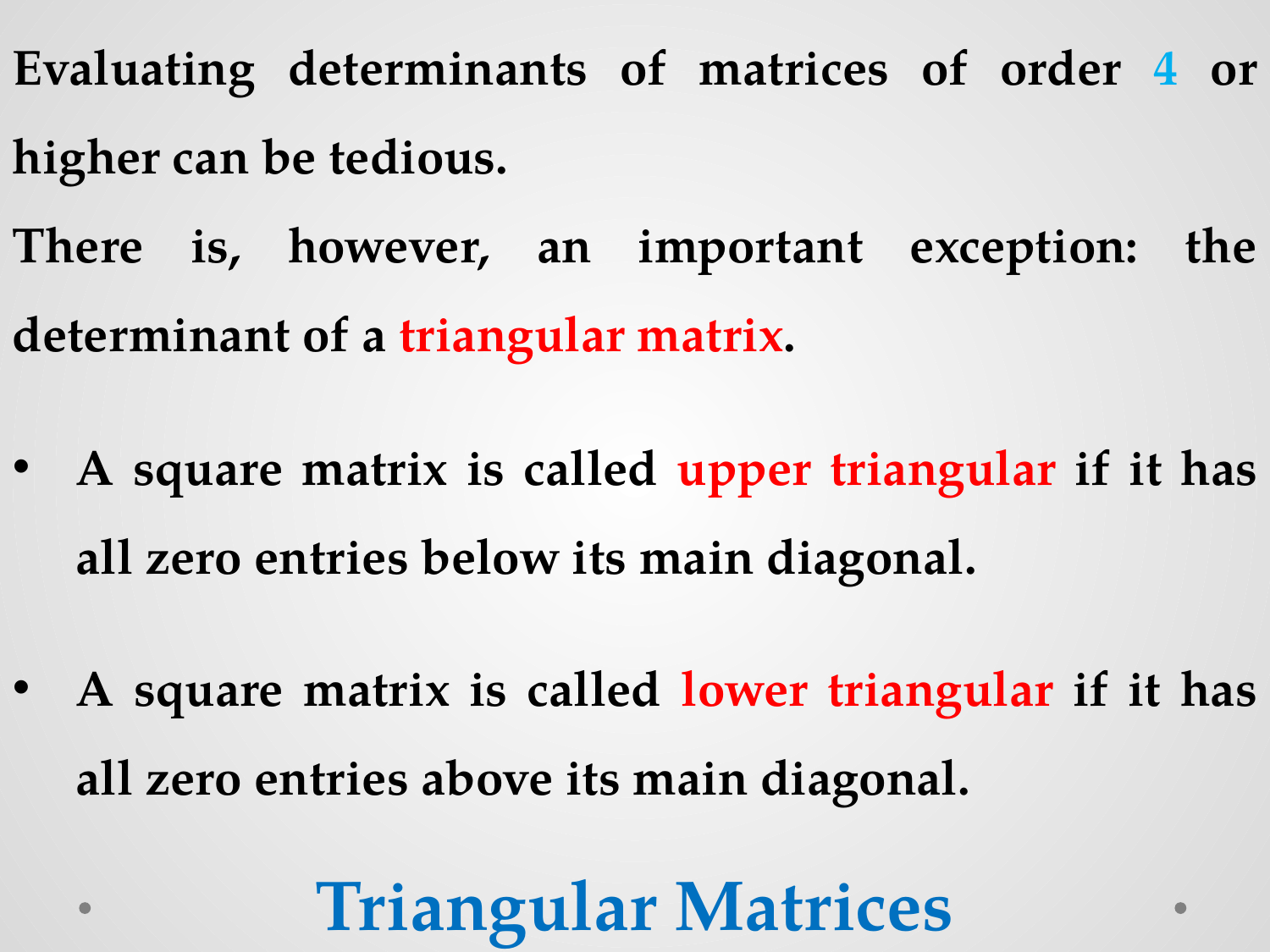

Evaluating determinants of matrices of order 4 or higher can be tedious.
There is, however, an important exception: the determinant of a triangular matrix.
A square matrix is called upper triangular if it has all zero entries below its main diagonal.
A square matrix is called lower triangular if it has all zero entries above its main diagonal.
Triangular Matrices